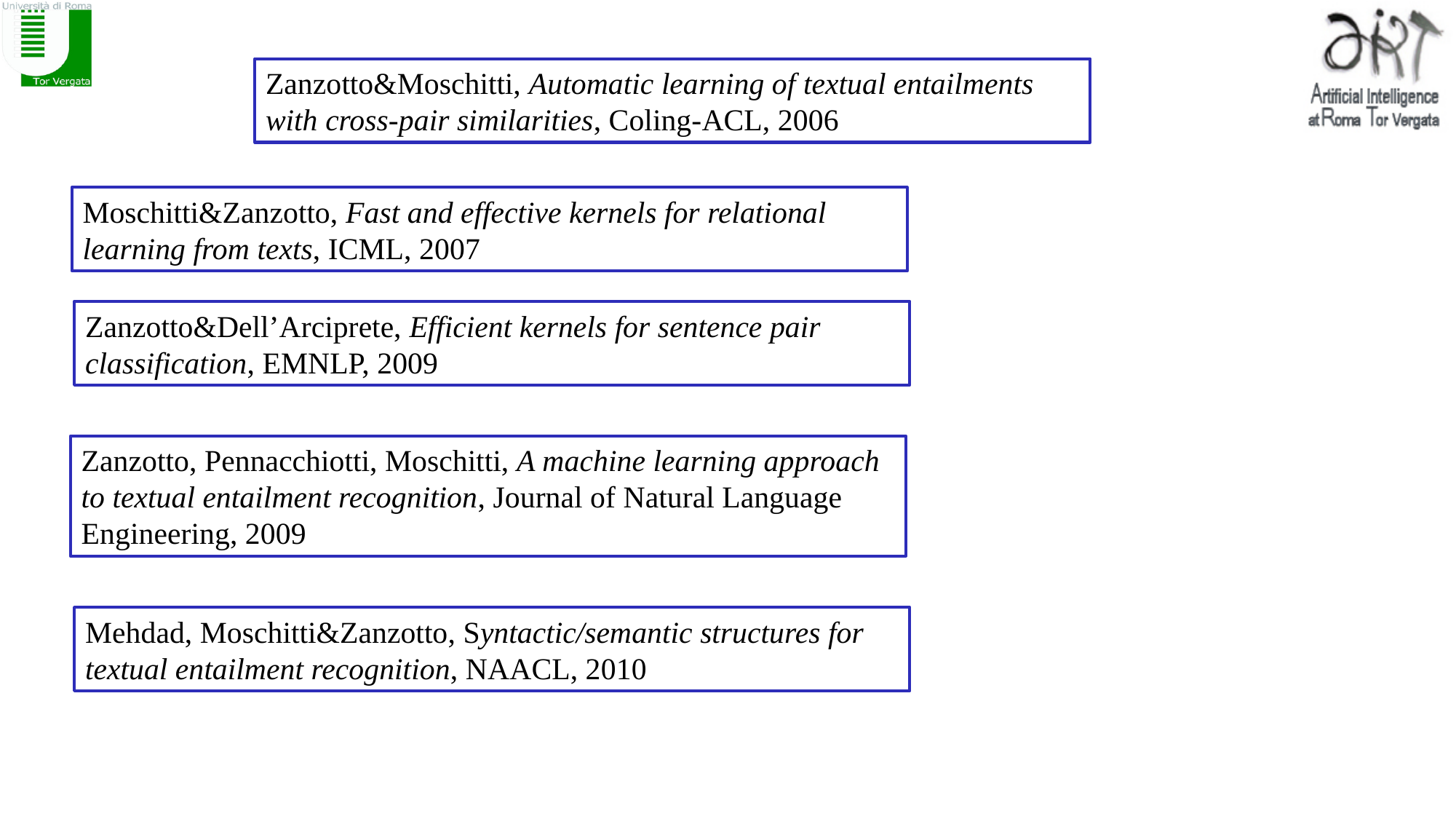

#
Zanzotto&Moschitti, Automatic learning of textual entailments with cross-pair similarities, Coling-ACL, 2006
Moschitti&Zanzotto, Fast and effective kernels for relational learning from texts, ICML, 2007
Zanzotto&Dell’Arciprete, Efficient kernels for sentence pair classification, EMNLP, 2009
Zanzotto, Pennacchiotti, Moschitti, A machine learning approach to textual entailment recognition, Journal of Natural Language Engineering, 2009
Mehdad, Moschitti&Zanzotto, Syntactic/semantic structures for textual entailment recognition, NAACL, 2010